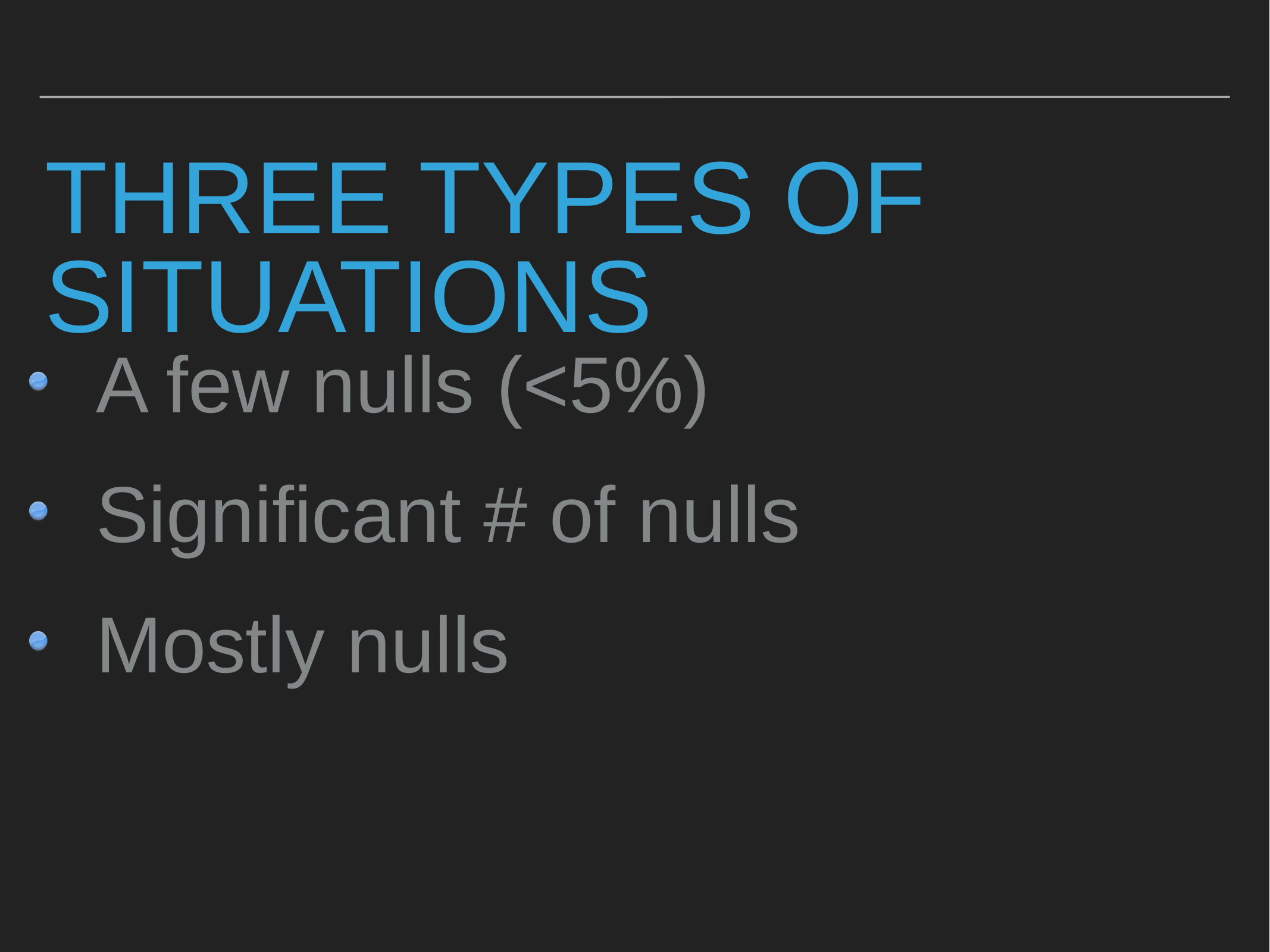

# Three types of situations
A few nulls (<5%)
Significant # of nulls
Mostly nulls